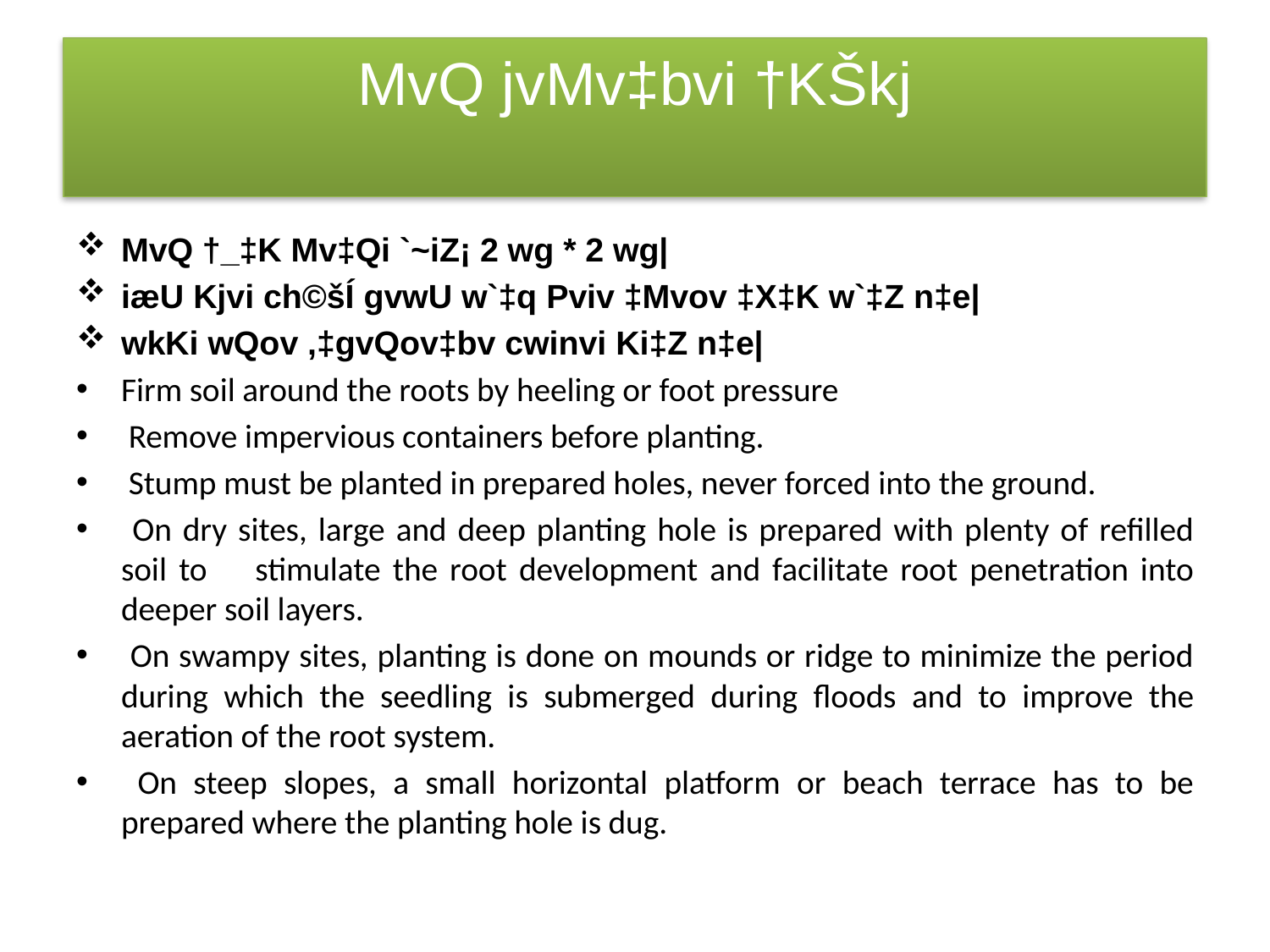

# MvQ jvMv‡bvi †KŠkj
MvQ †_‡K Mv‡Qi `~iZ¡ 2 wg * 2 wg|
iæU Kjvi ch©šÍ gvwU w`‡q Pviv ‡Mvov ‡X‡K w`‡Z n‡e|
wkKi wQov ,‡gvQov‡bv cwinvi Ki‡Z n‡e|
Firm soil around the roots by heeling or foot pressure
 Remove impervious containers before planting.
 Stump must be planted in prepared holes, never forced into the ground.
 On dry sites, large and deep planting hole is prepared with plenty of refilled soil to    stimulate the root development and facilitate root penetration into deeper soil layers.
 On swampy sites, planting is done on mounds or ridge to minimize the period during which the seedling is submerged during floods and to improve the aeration of the root system.
 On steep slopes, a small horizontal platform or beach terrace has to be prepared where the planting hole is dug.